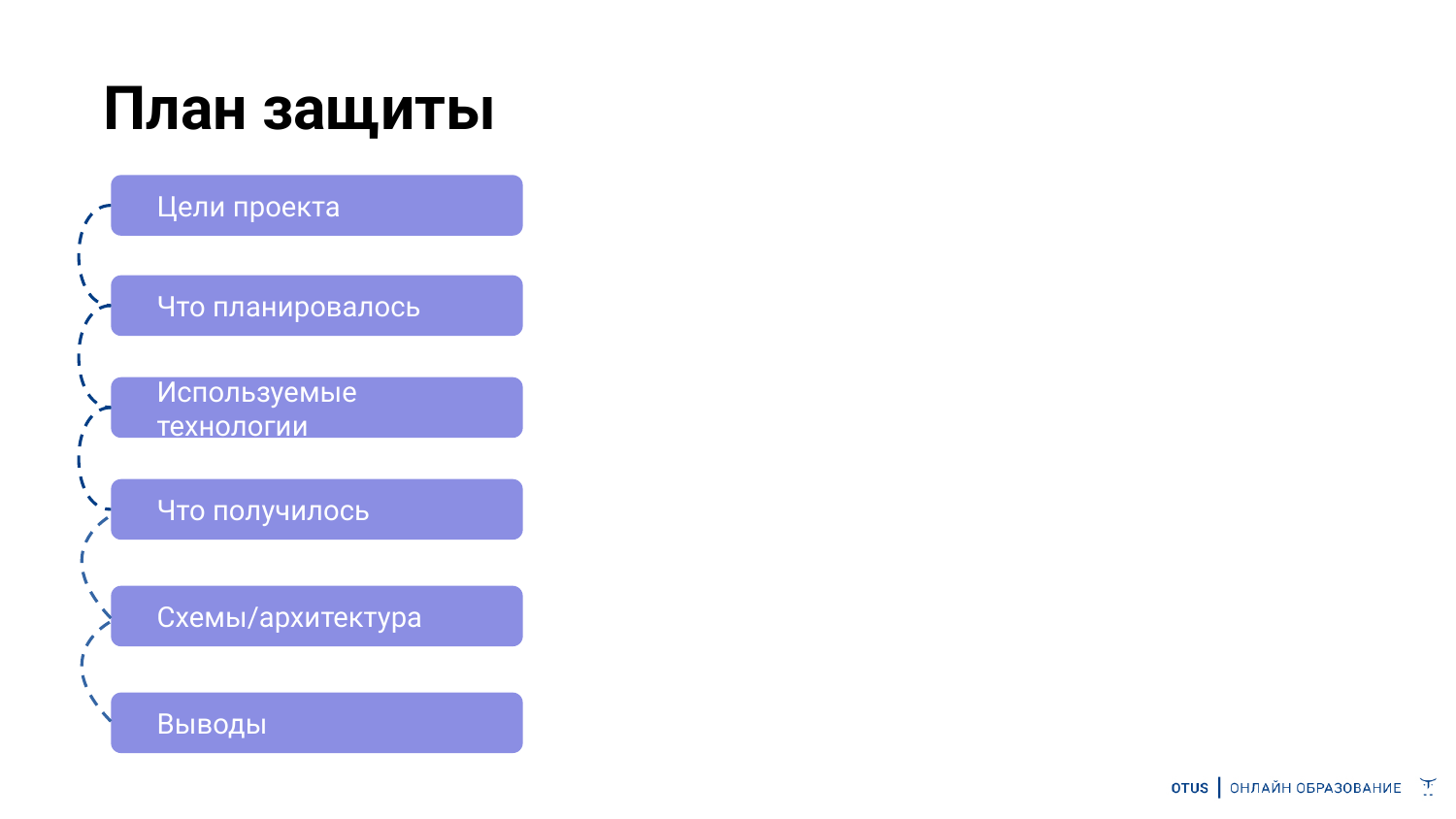

План защиты
Цели проекта
Что планировалось
Используемые технологии
Что получилось

Схемы/архитектура

Выводы